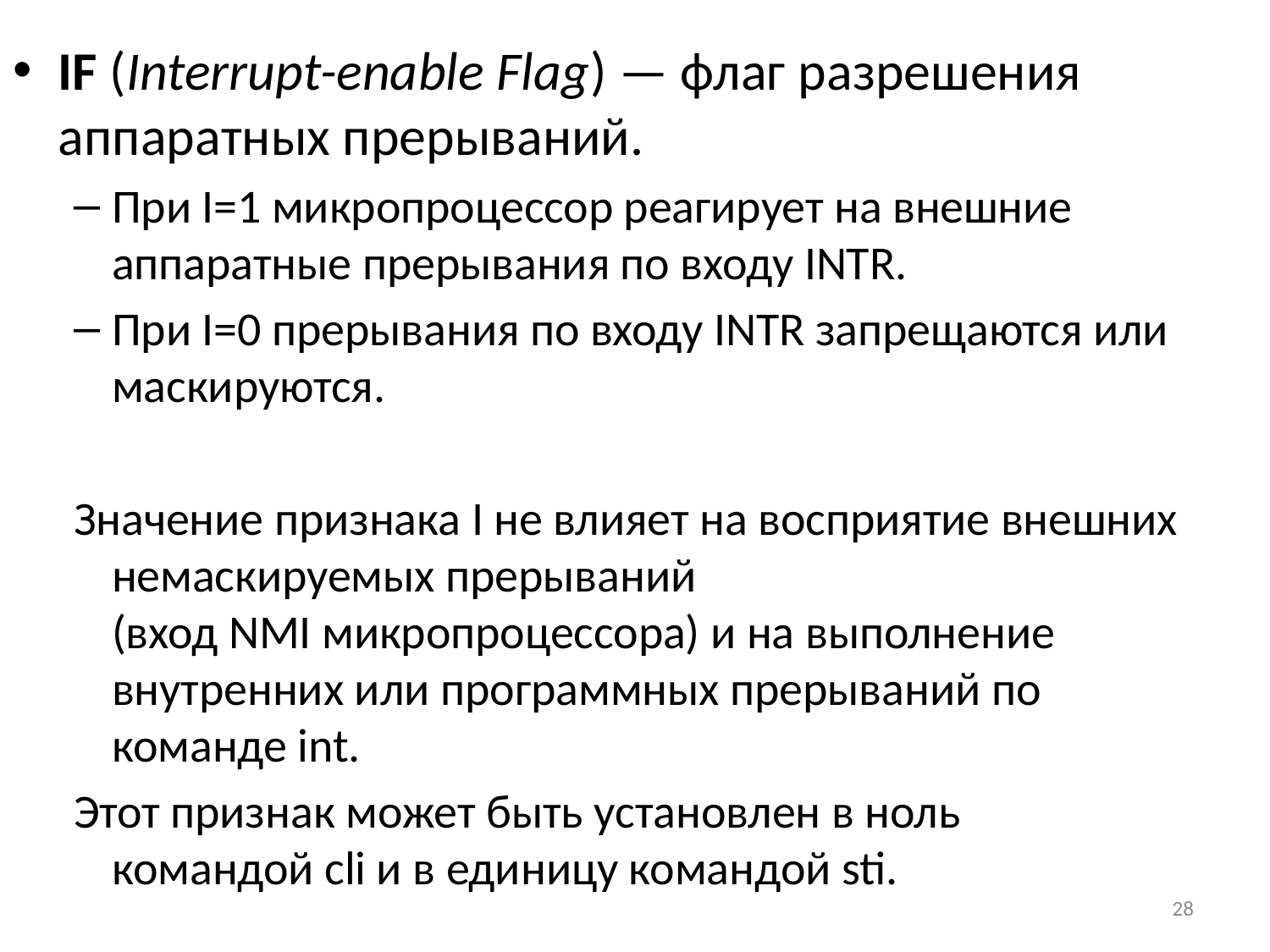

IF (Interrupt-enable Flag) — флаг разрешения аппаратных прерываний.
При I=1 микропроцессор реагирует на внешние аппаратные прерывания по входу INTR.
При I=0 прерывания по входу INTR запрещаются или маскируются.

Значение признака I не влияет на восприятие внешних немаскируемых прерываний (вход NMI микропроцессора) и на выполнение внутренних или программных прерываний по команде int.
Этот признак может быть установлен в ноль командой cli и в единицу командой sti.

28